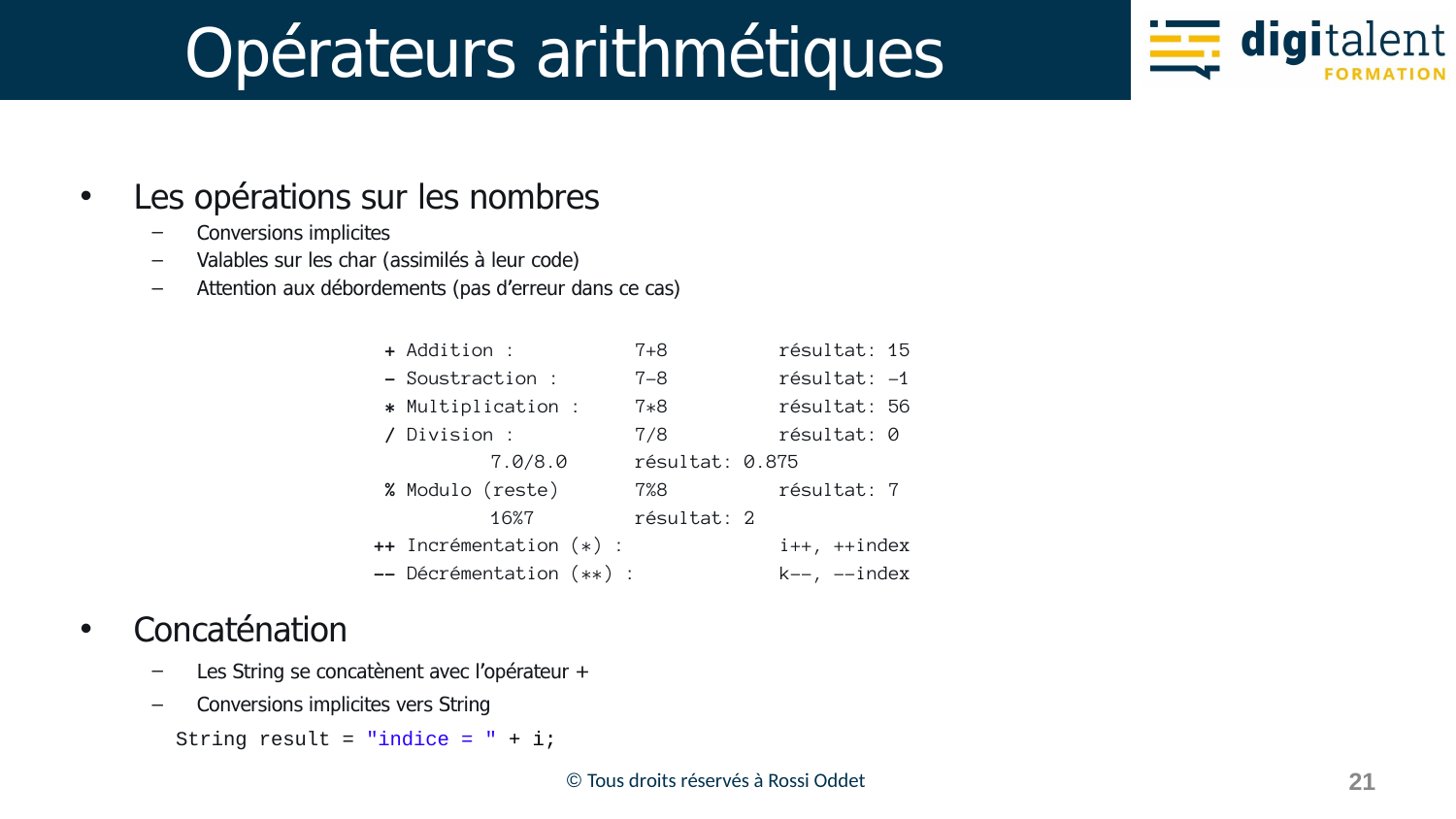

# Opérateurs arithmétiques
Les opérations sur les nombres
Conversions implicites
Valables sur les char (assimilés à leur code)
Attention aux débordements (pas d’erreur dans ce cas)

 + Addition : 		7+8		résultat: 15
 - Soustraction : 		7-8		résultat: -1
 * Multiplication : 	7*8		résultat: 56
 / Division : 		7/8		résultat: 0
				7.0/8.0	résultat: 0.875
 % Modulo (reste) 		7%8		résultat: 7
				16%7		résultat: 2
++ Incrémentation (*) : 	i++, ++index
-- Décrémentation (**) : 	k--, --index
Concaténation
Les String se concatènent avec l’opérateur +
Conversions implicites vers String
  String result = "indice = " + i;
21